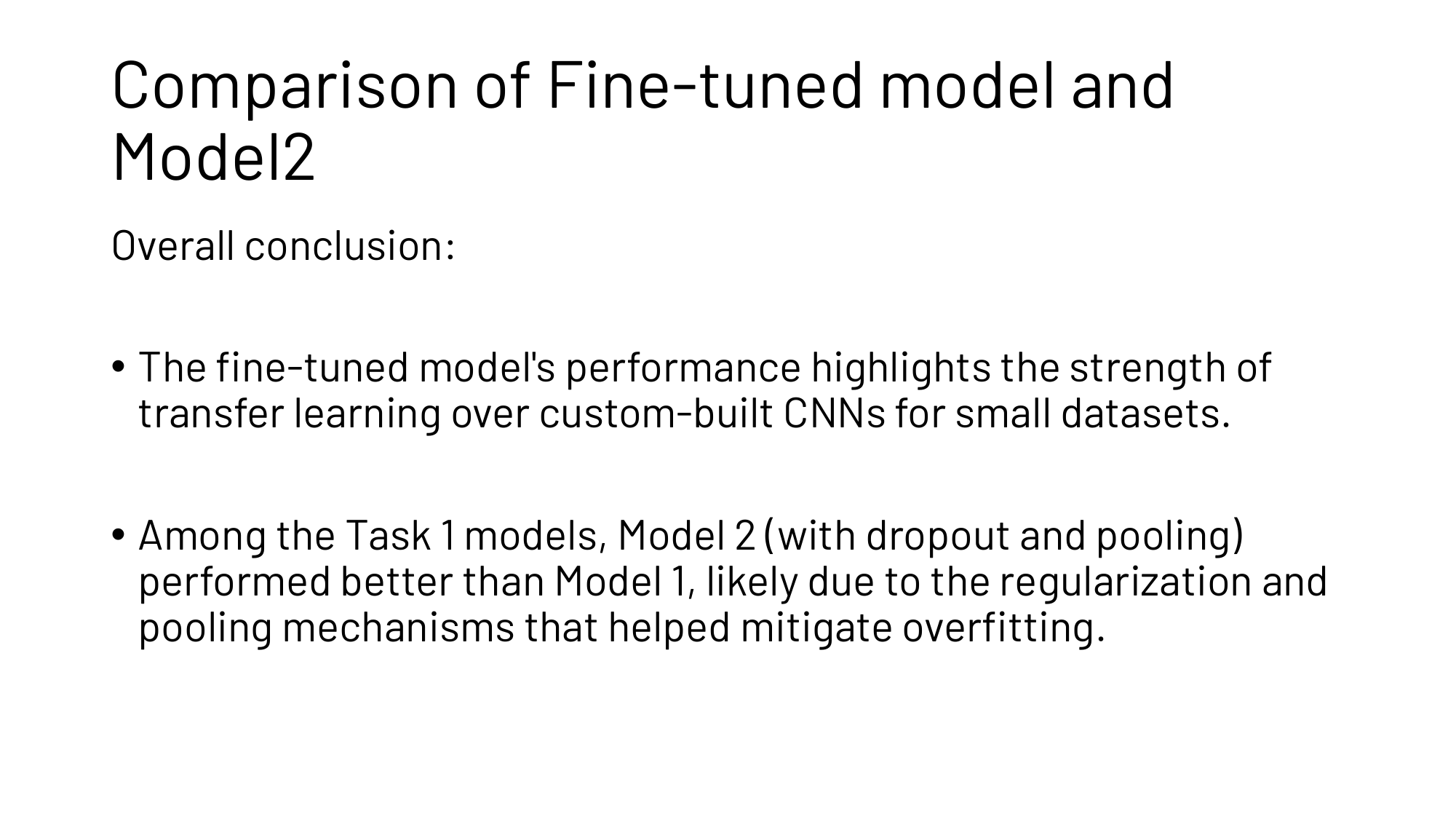

# Comparison of Fine-tuned model and Model2
Overall conclusion:

The fine-tuned model's performance highlights the strength of transfer learning over custom-built CNNs for small datasets.

Among the Task 1 models, Model 2 (with dropout and pooling) performed better than Model 1, likely due to the regularization and pooling mechanisms that helped mitigate overfitting.